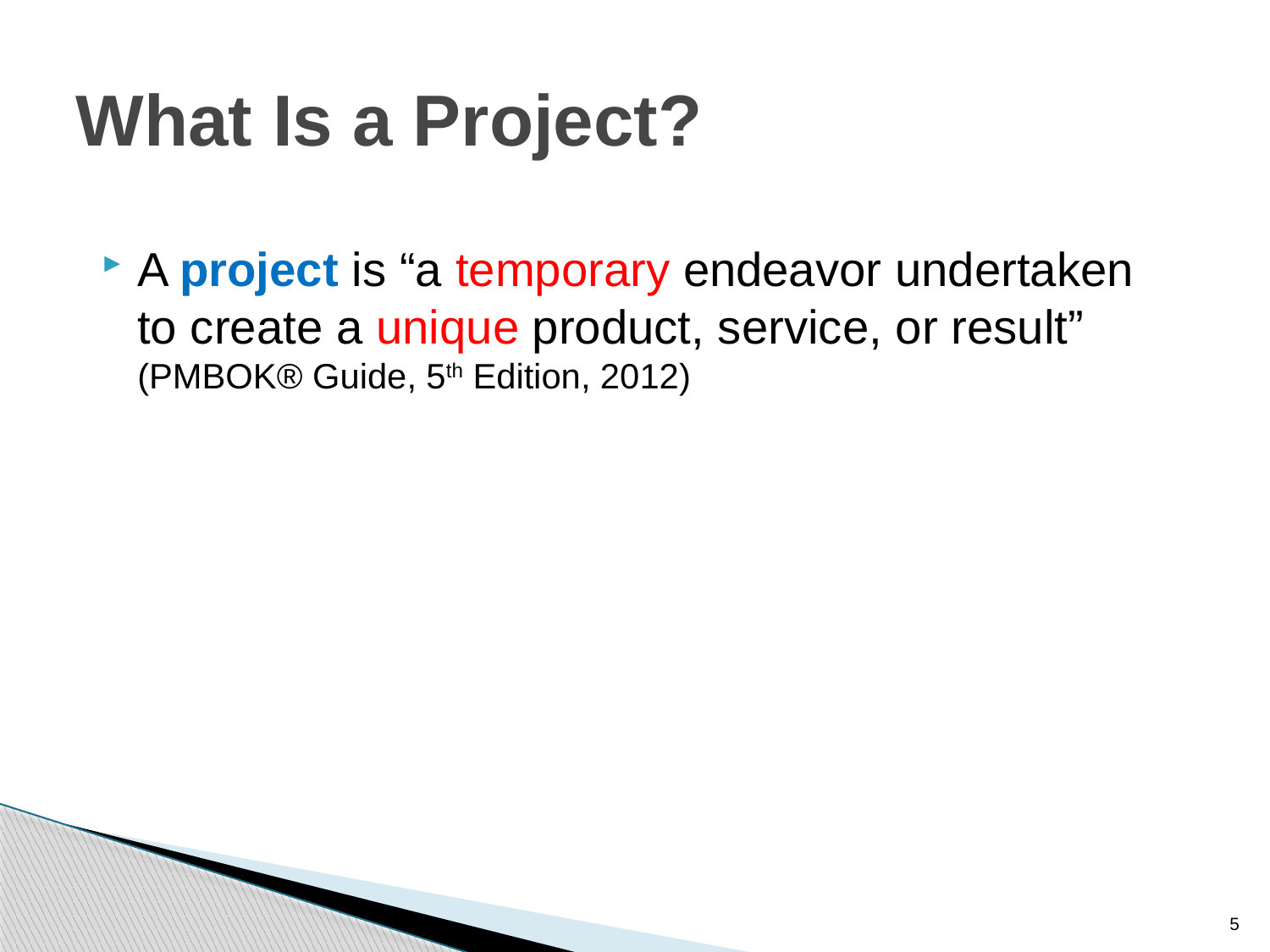

# What Is a Project?
A project is “a temporary endeavor undertaken to create a unique product, service, or result” (PMBOK® Guide, 5th Edition, 2012)
5